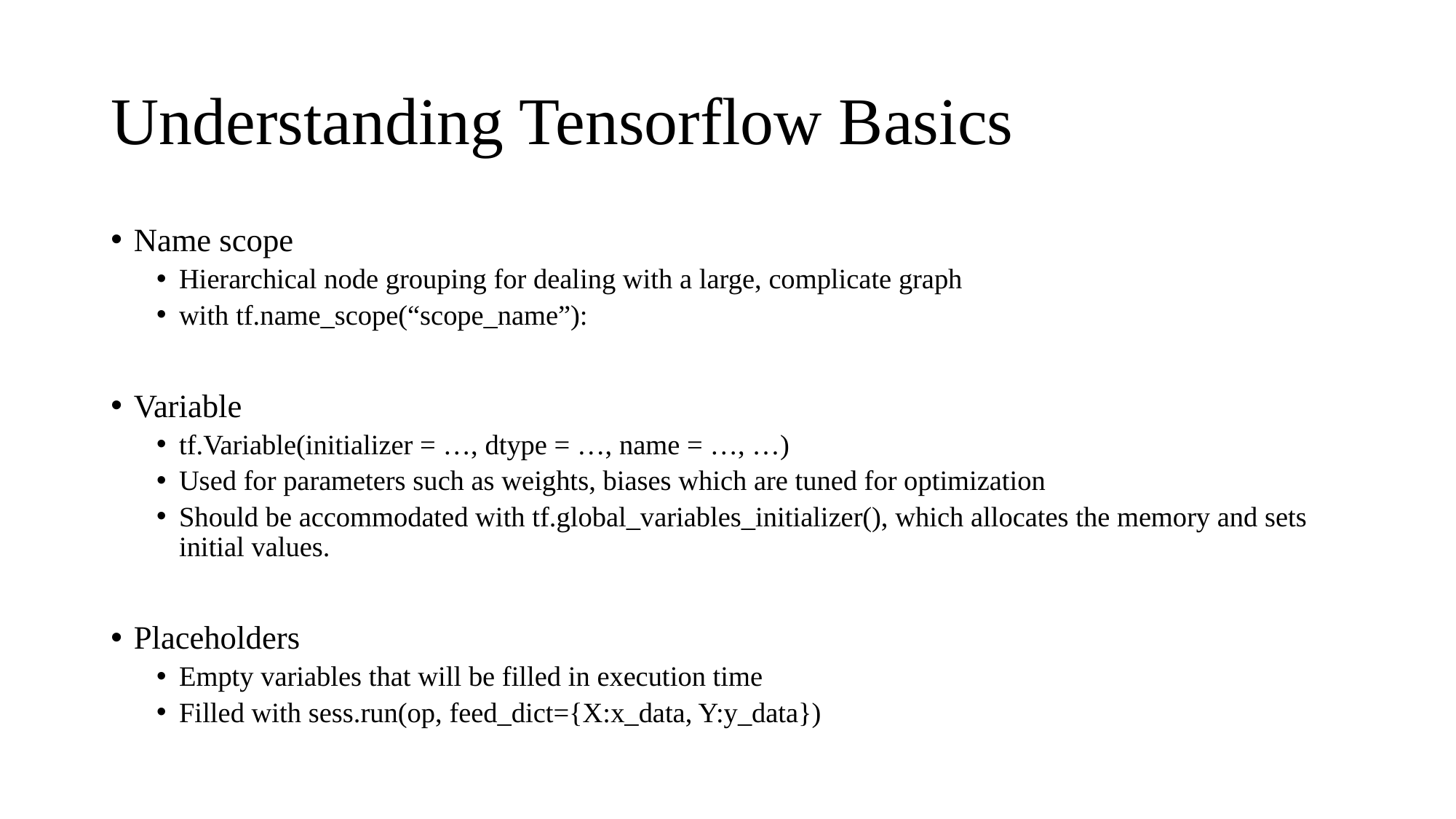

# Understanding Tensorflow Basics
Name scope
Hierarchical node grouping for dealing with a large, complicate graph
with tf.name_scope(“scope_name”):

Variable
tf.Variable(initializer = …, dtype = …, name = …, …)
Used for parameters such as weights, biases which are tuned for optimization
Should be accommodated with tf.global_variables_initializer(), which allocates the memory and sets initial values.

Placeholders
Empty variables that will be filled in execution time
Filled with sess.run(op, feed_dict={X:x_data, Y:y_data})